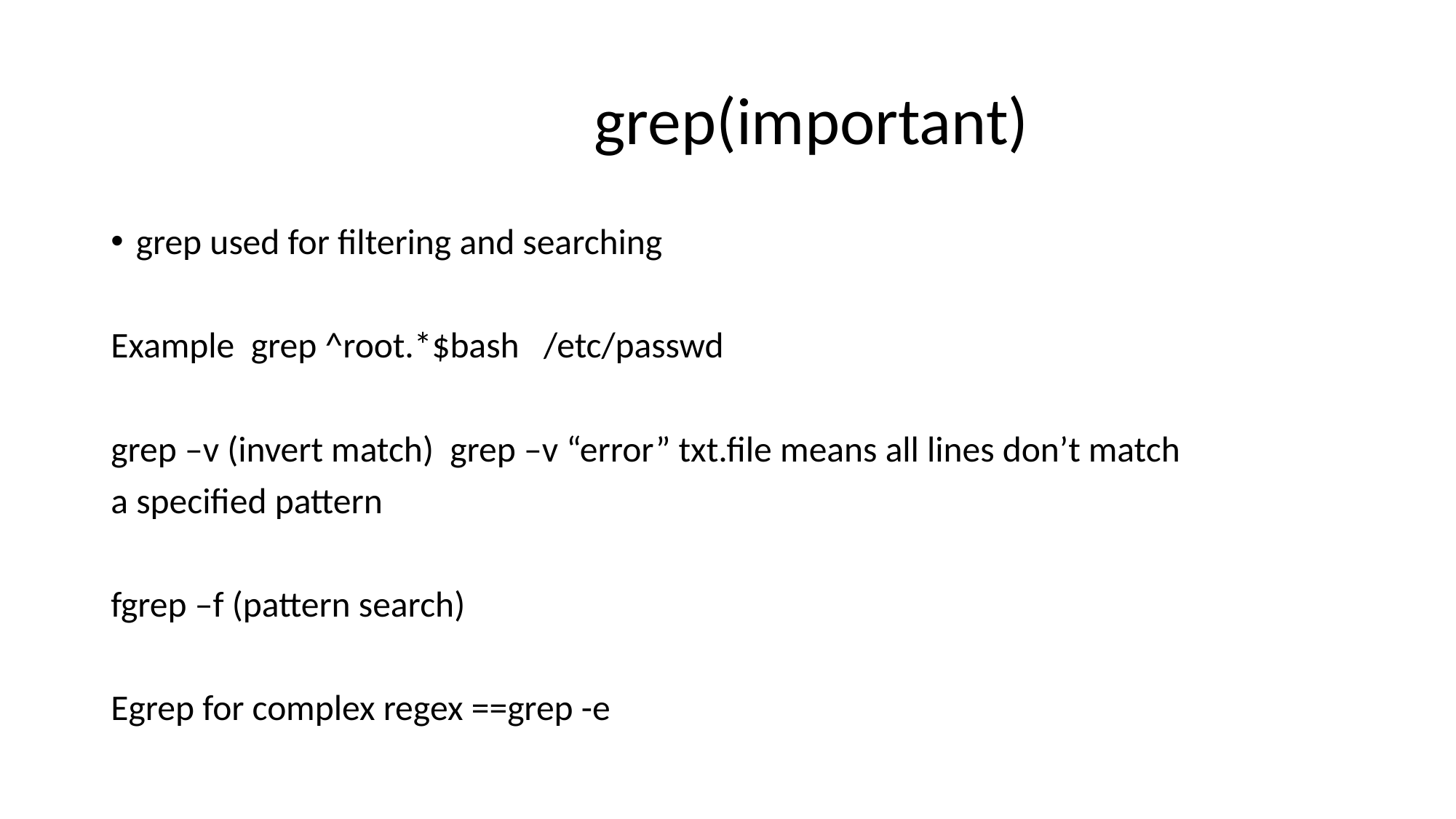

# grep(important)
grep used for filtering and searching

Example  grep ^root.*$bash   /etc/passwd

grep –v (invert match)  grep –v “error” txt.file means all lines don’t match
a specified pattern

fgrep –f (pattern search)

Egrep for complex regex ==grep -e